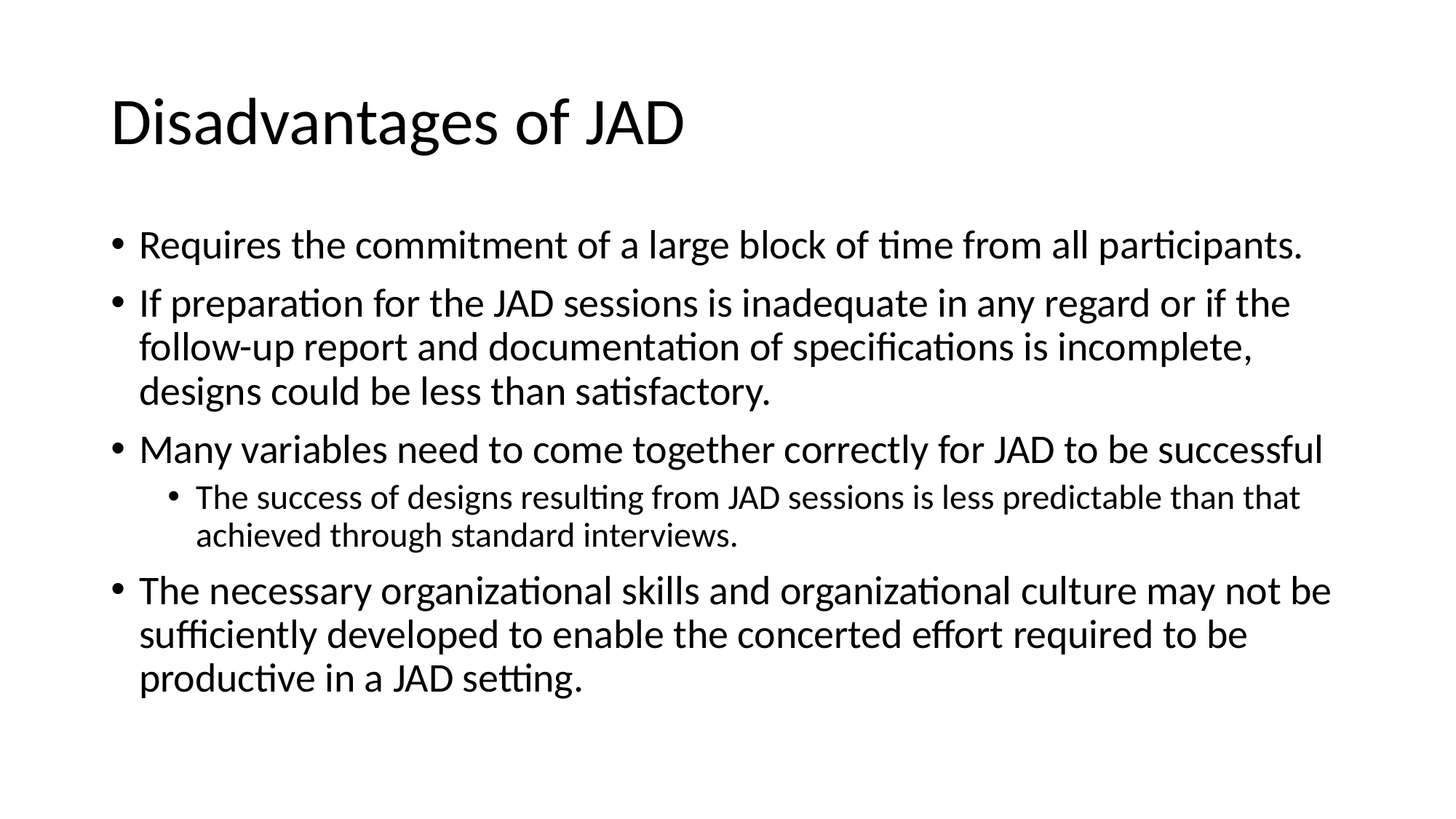

# Disadvantages of JAD
Requires the commitment of a large block of time from all participants.
If preparation for the JAD sessions is inadequate in any regard or if the follow-up report and documentation of specifications is incomplete, designs could be less than satisfactory.
Many variables need to come together correctly for JAD to be successful
The success of designs resulting from JAD sessions is less predictable than that achieved through standard interviews.
The necessary organizational skills and organizational culture may not be sufficiently developed to enable the concerted effort required to be productive in a JAD setting.